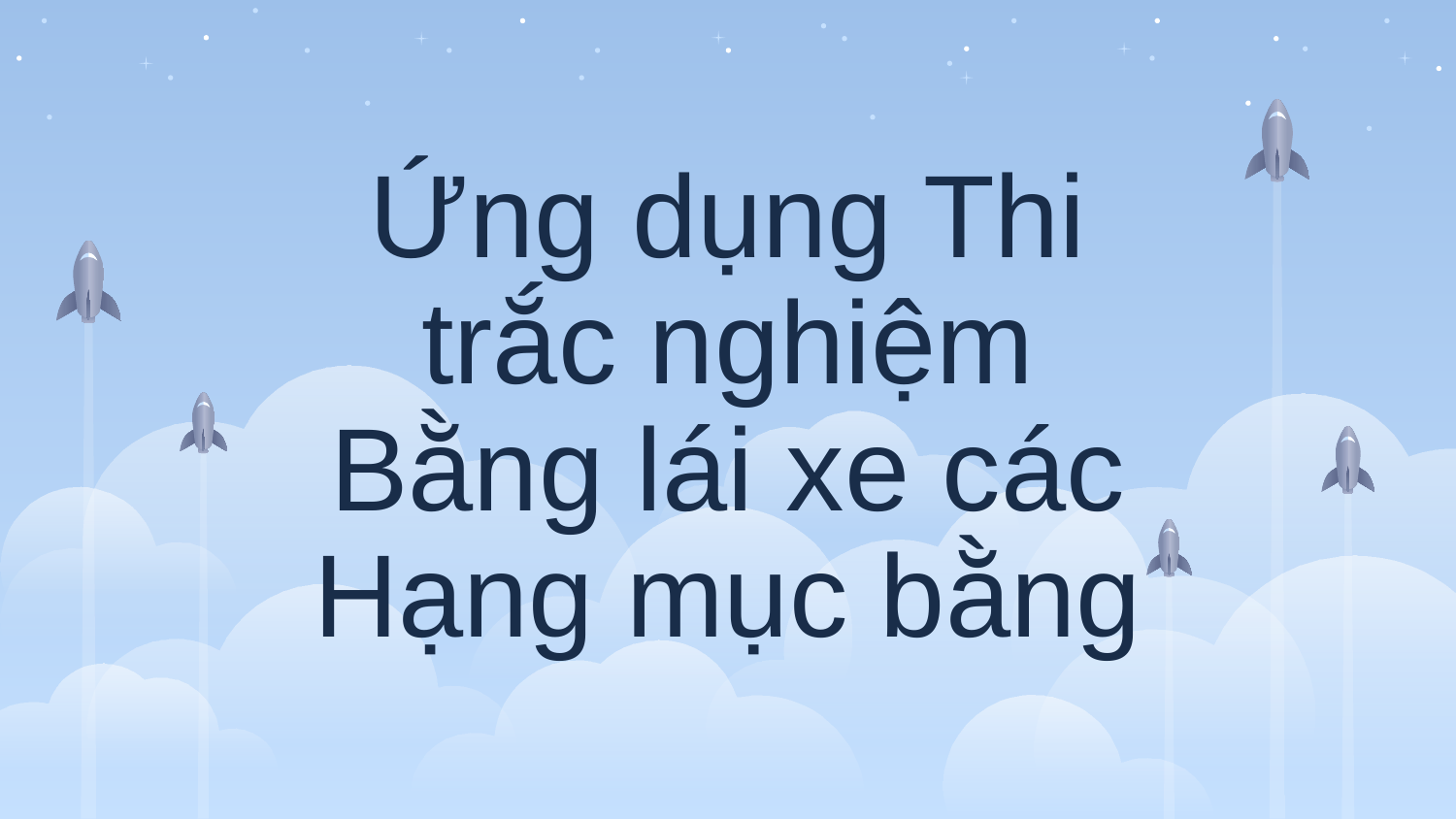

# Ứng dụng Thi trắc nghiệm Bằng lái xe các Hạng mục bằng